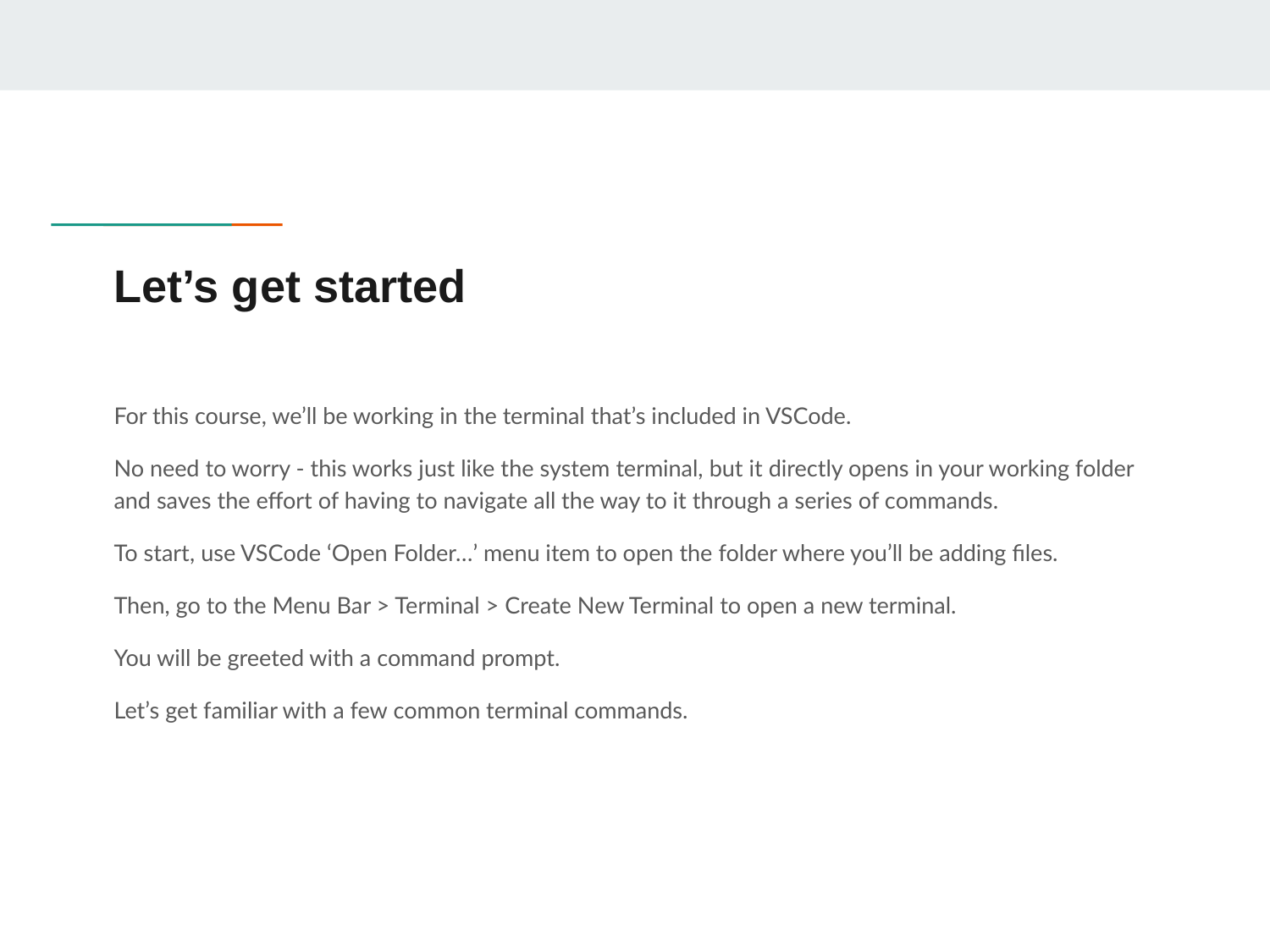

# Let’s get started
For this course, we’ll be working in the terminal that’s included in VSCode.
No need to worry - this works just like the system terminal, but it directly opens in your working folder and saves the effort of having to navigate all the way to it through a series of commands.
To start, use VSCode ‘Open Folder…’ menu item to open the folder where you’ll be adding files.
Then, go to the Menu Bar > Terminal > Create New Terminal to open a new terminal.
You will be greeted with a command prompt.
Let’s get familiar with a few common terminal commands.